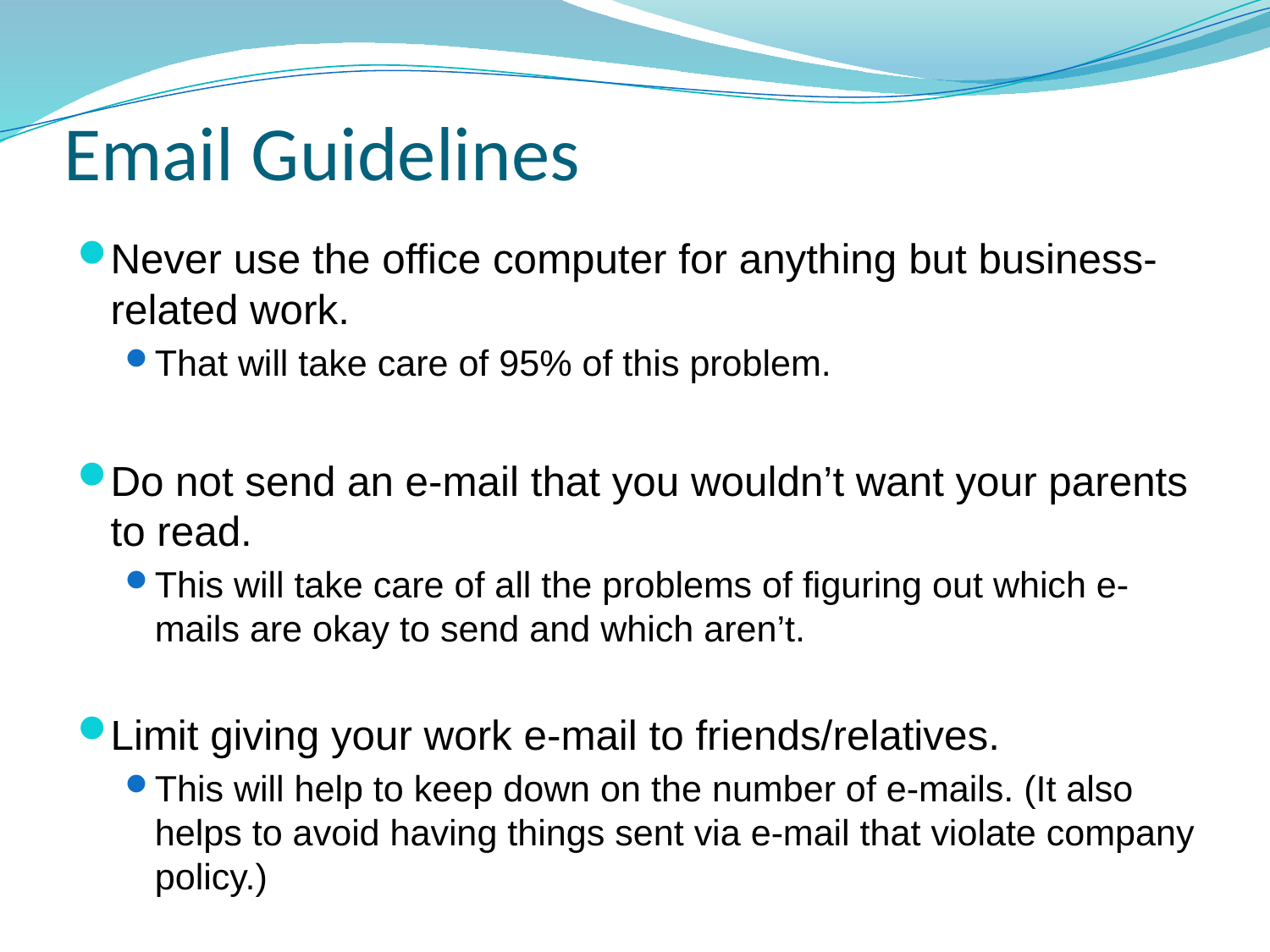

# Email Guidelines
Never use the office computer for anything but business-related work.
That will take care of 95% of this problem.

Do not send an e-mail that you wouldn’t want your parents to read.
This will take care of all the problems of figuring out which e-mails are okay to send and which aren’t.

Limit giving your work e-mail to friends/relatives.
This will help to keep down on the number of e-mails. (It also helps to avoid having things sent via e-mail that violate company policy.)